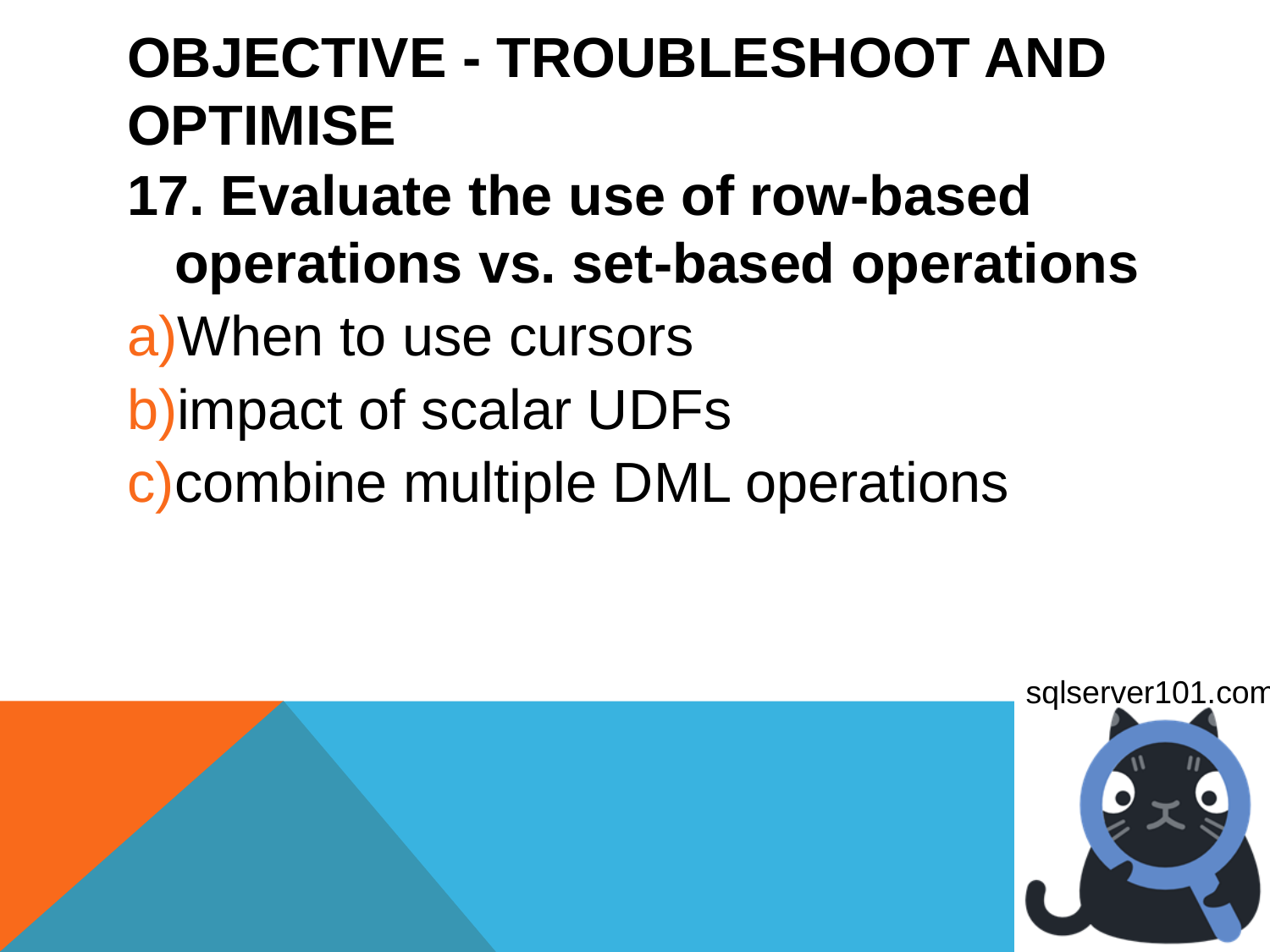

# OBJECTIVE - Troubleshoot and optimise
17. Evaluate the use of row-based operations vs. set-based operations
When to use cursors
impact of scalar UDFs
combine multiple DML operations